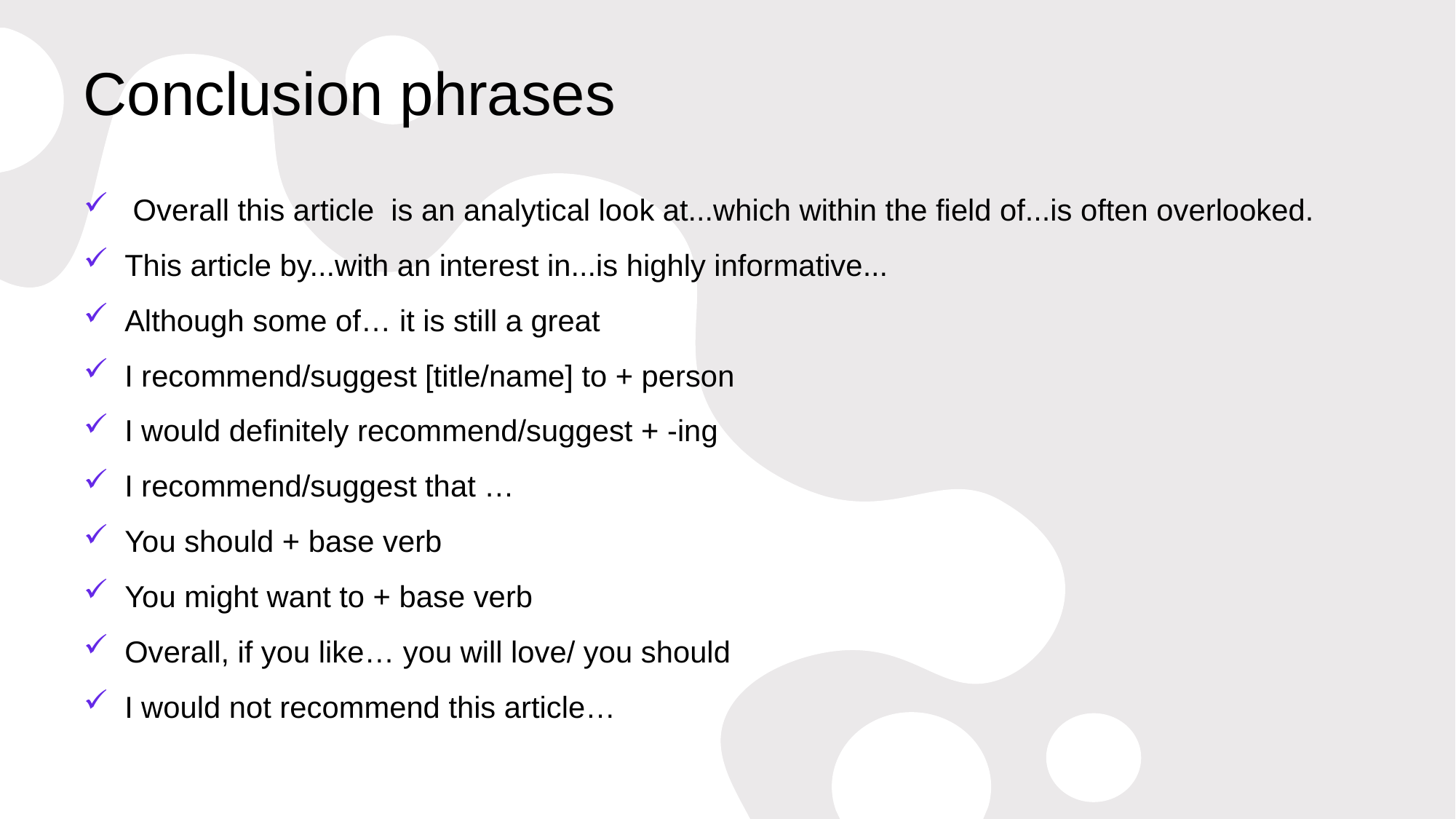

# Conclusion phrases
 Overall this article  is an analytical look at...which within the field of...is often overlooked.
This article by...with an interest in...is highly informative...
Although some of… it is still a great
I recommend/suggest [title/name] to + person
I would definitely recommend/suggest + -ing
I recommend/suggest that …
You should + base verb
You might want to + base verb
Overall, if you like… you will love/ you should
I would not recommend this article…